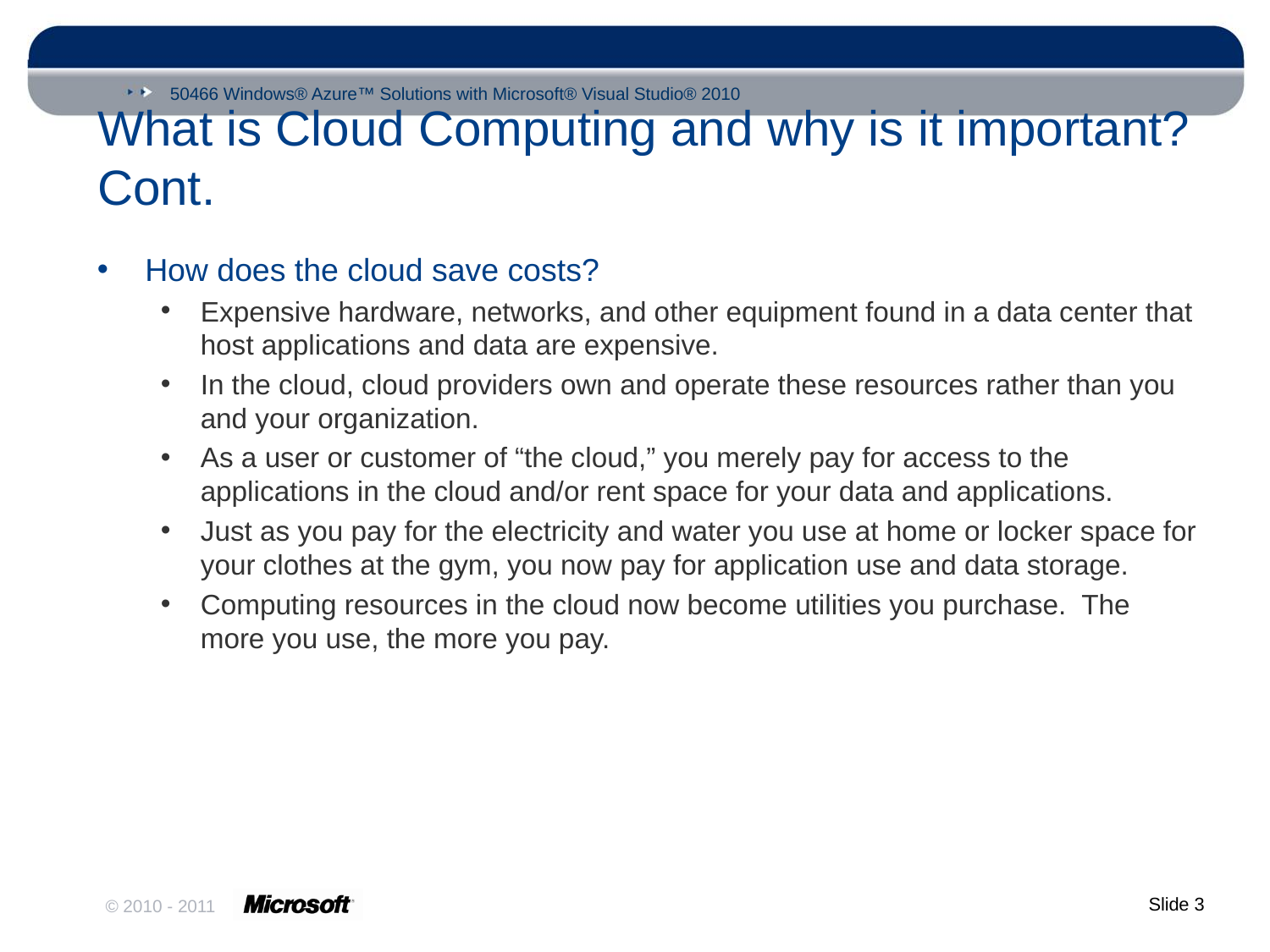

# What is Cloud Computing and why is it important? Cont.
How does the cloud save costs?
Expensive hardware, networks, and other equipment found in a data center that host applications and data are expensive.
In the cloud, cloud providers own and operate these resources rather than you and your organization.
As a user or customer of “the cloud,” you merely pay for access to the applications in the cloud and/or rent space for your data and applications.
Just as you pay for the electricity and water you use at home or locker space for your clothes at the gym, you now pay for application use and data storage.
Computing resources in the cloud now become utilities you purchase.  The more you use, the more you pay.